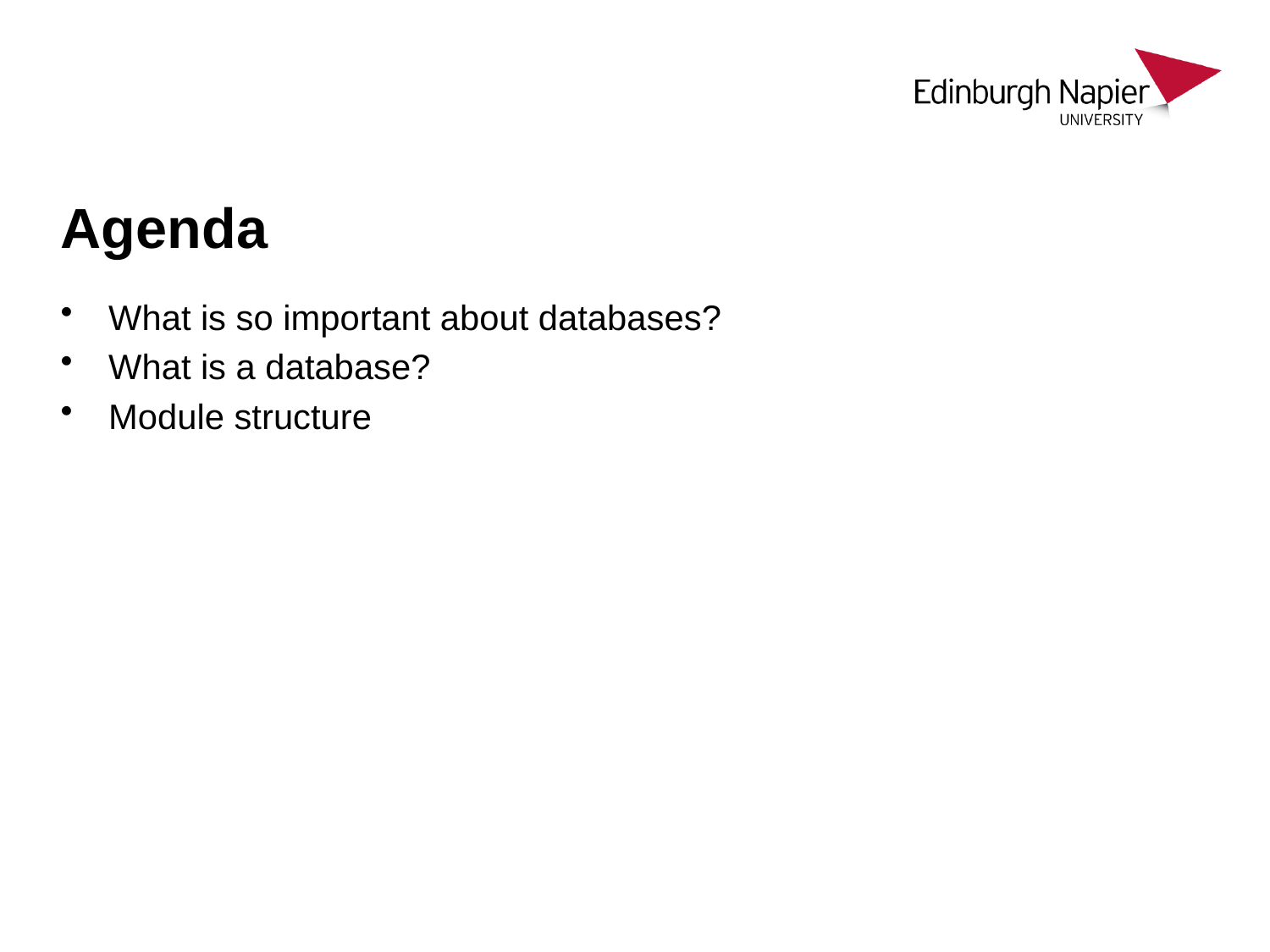

# Agenda
What is so important about databases?
What is a database?
Module structure